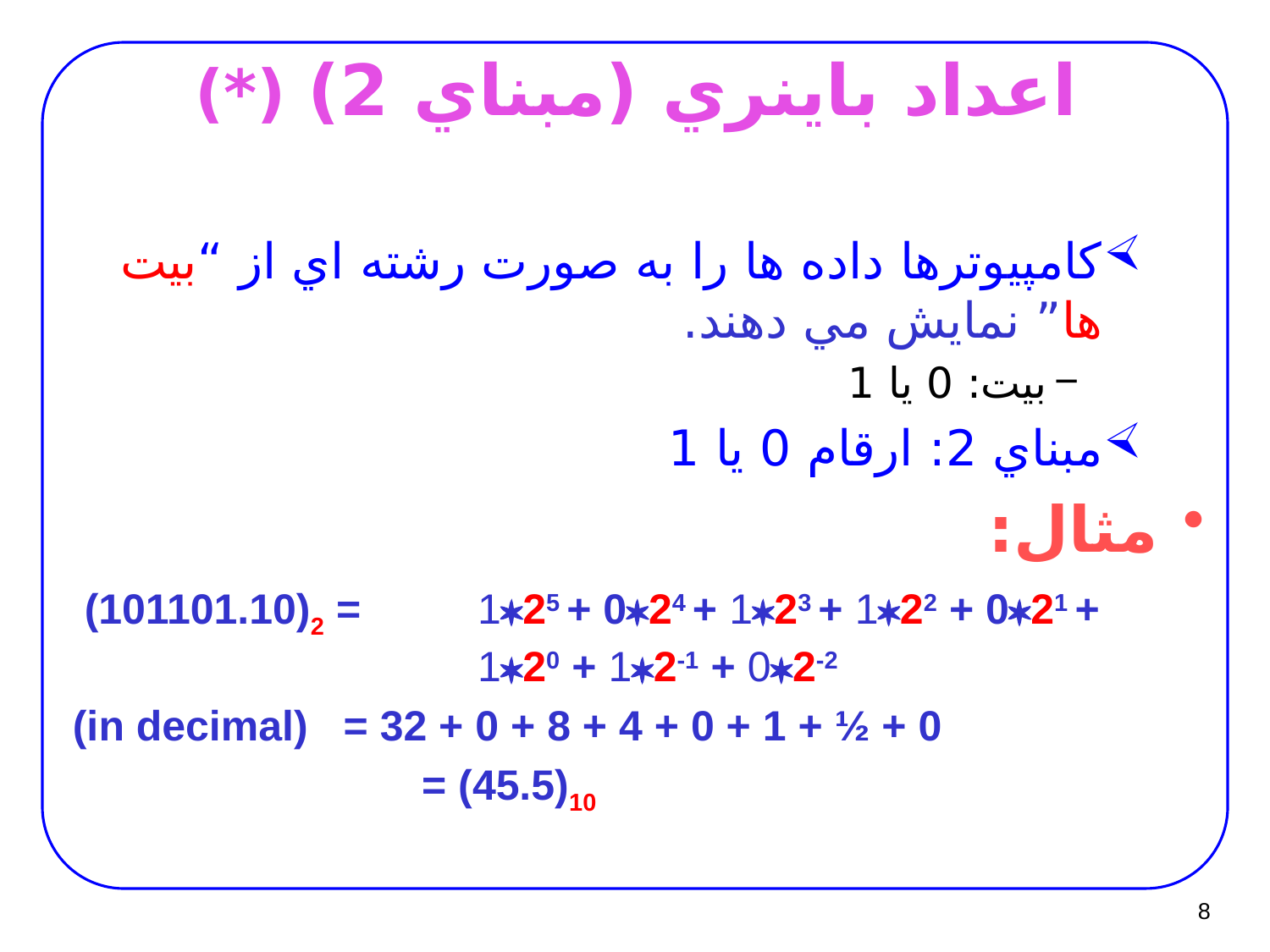

# اعداد باينري (مبناي 2) (*)
کامپيوترها داده ها را به صورت رشته اي از “بيت ها” نمايش مي دهند.
بيت: 0 يا 1
مبناي 2: ارقام 0 يا 1
مثال:
   (101101.10)2 = 	1∗25 + 0∗24 + 1∗23 + 1∗22 + 0∗21 + 				1∗20 + 1∗2-1 + 0∗2-2
  (in decimal)   = 32 + 0 + 8 + 4 + 0 + 1 + ½ + 0
			      = (45.5)10

8